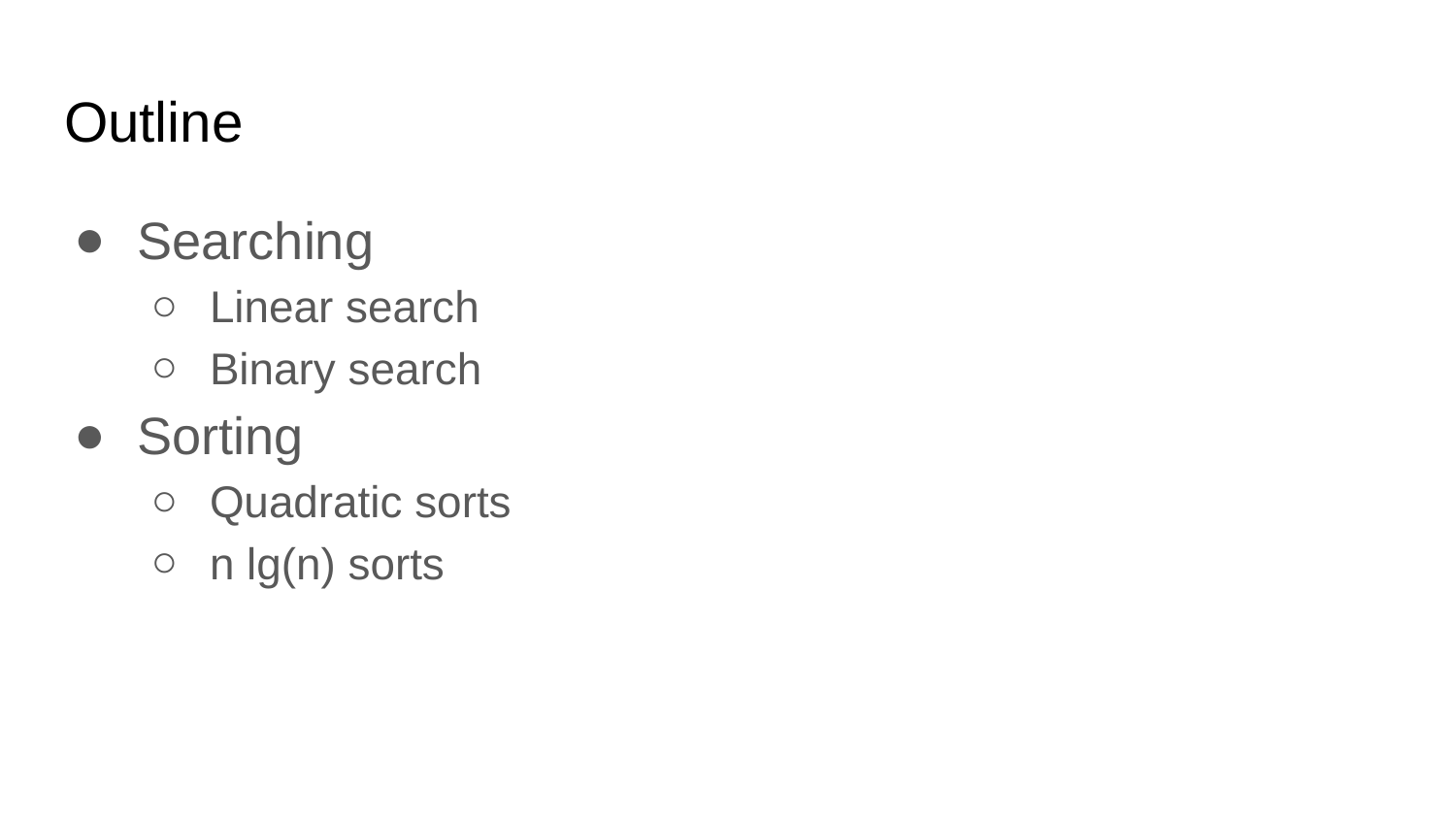

# Outline
Searching
Linear search
Binary search
Sorting
Quadratic sorts
n lg(n) sorts